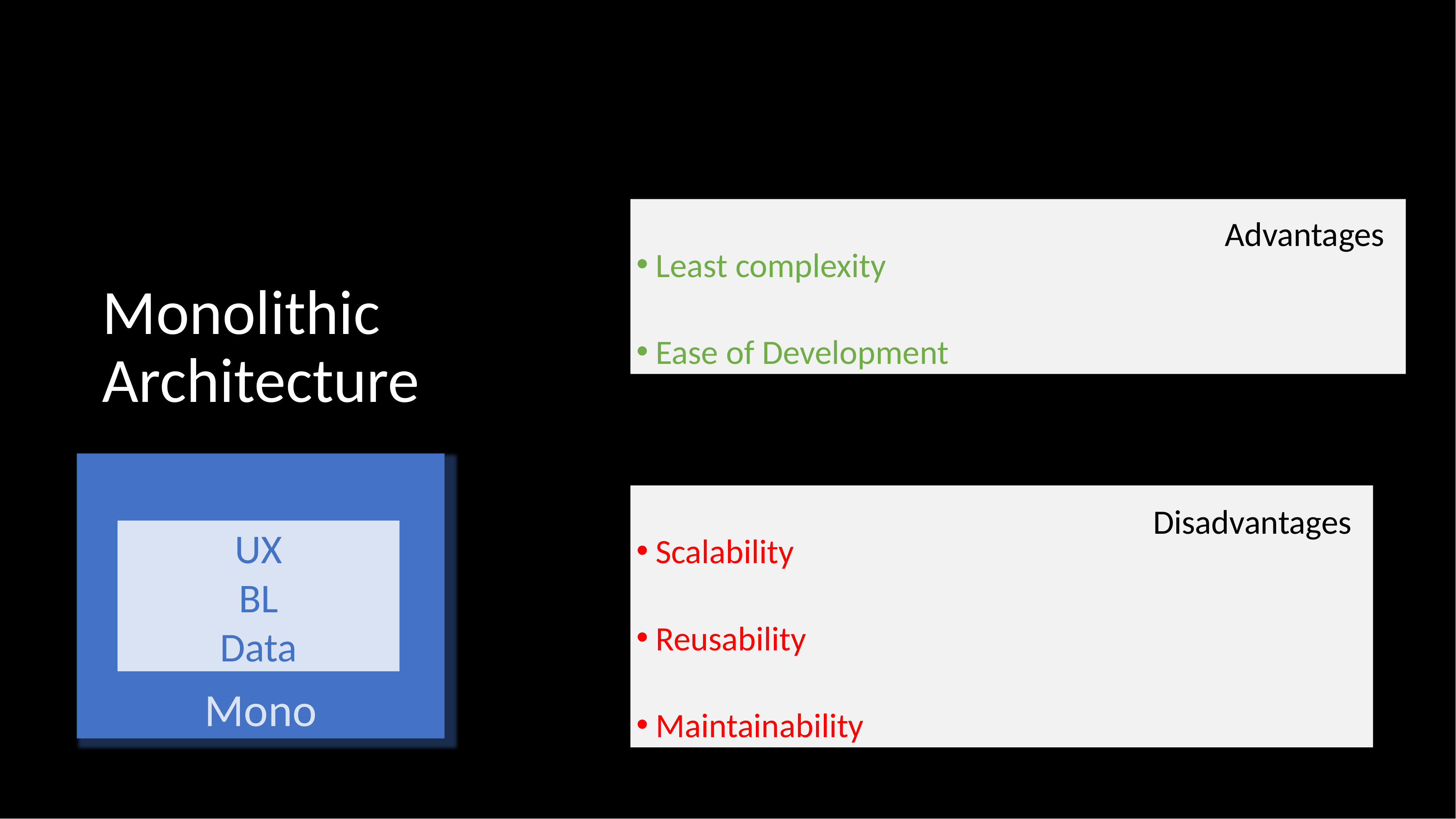

Monolithic Architecture
Least complexity
Ease of Development
Advantages
Mono
Scalability
Reusability
Maintainability
Disadvantages
UX
BL
Data